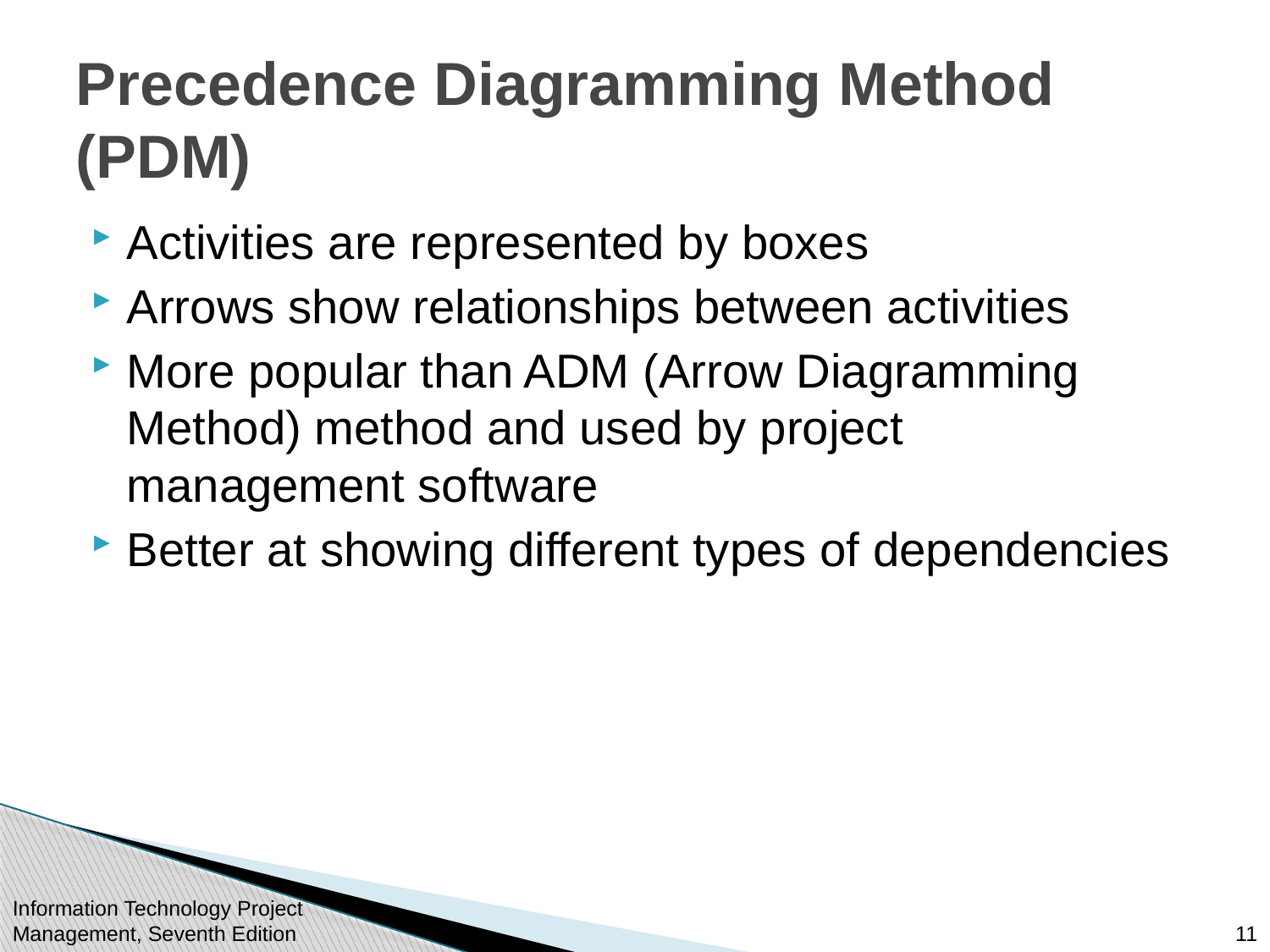

# Precedence Diagramming Method (PDM)
Activities are represented by boxes
Arrows show relationships between activities
More popular than ADM (Arrow Diagramming Method) method and used by project management software
Better at showing different types of dependencies
11